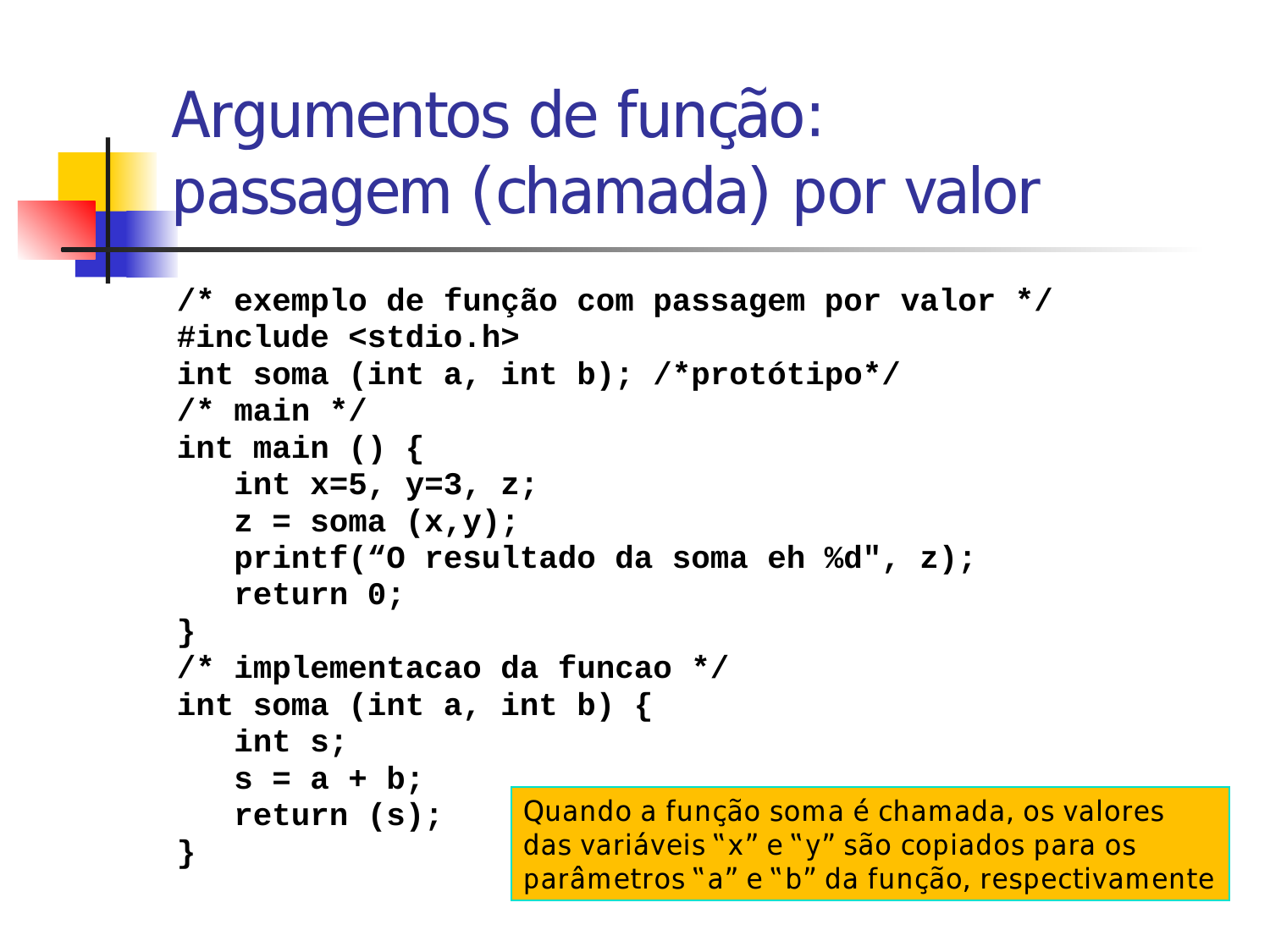

# Argumentos de função: passagem (chamada) por valor
/* exemplo de função com passagem por valor */
#include <stdio.h>
int soma (int a, int b); /*protótipo*/
/* main */
int main () {
   int x=5, y=3, z;
   z = soma (x,y);
   printf(“O resultado da soma eh %d", z);
   return 0;
}
/* implementacao da funcao */
int soma (int a, int b) {
   int s;
   s = a + b;
   return (s);
}
Quando a função soma é chamada, os valores
das variáveis “x” e “y” são copiados para os
parâmetros “a” e “b” da função, respectivamente